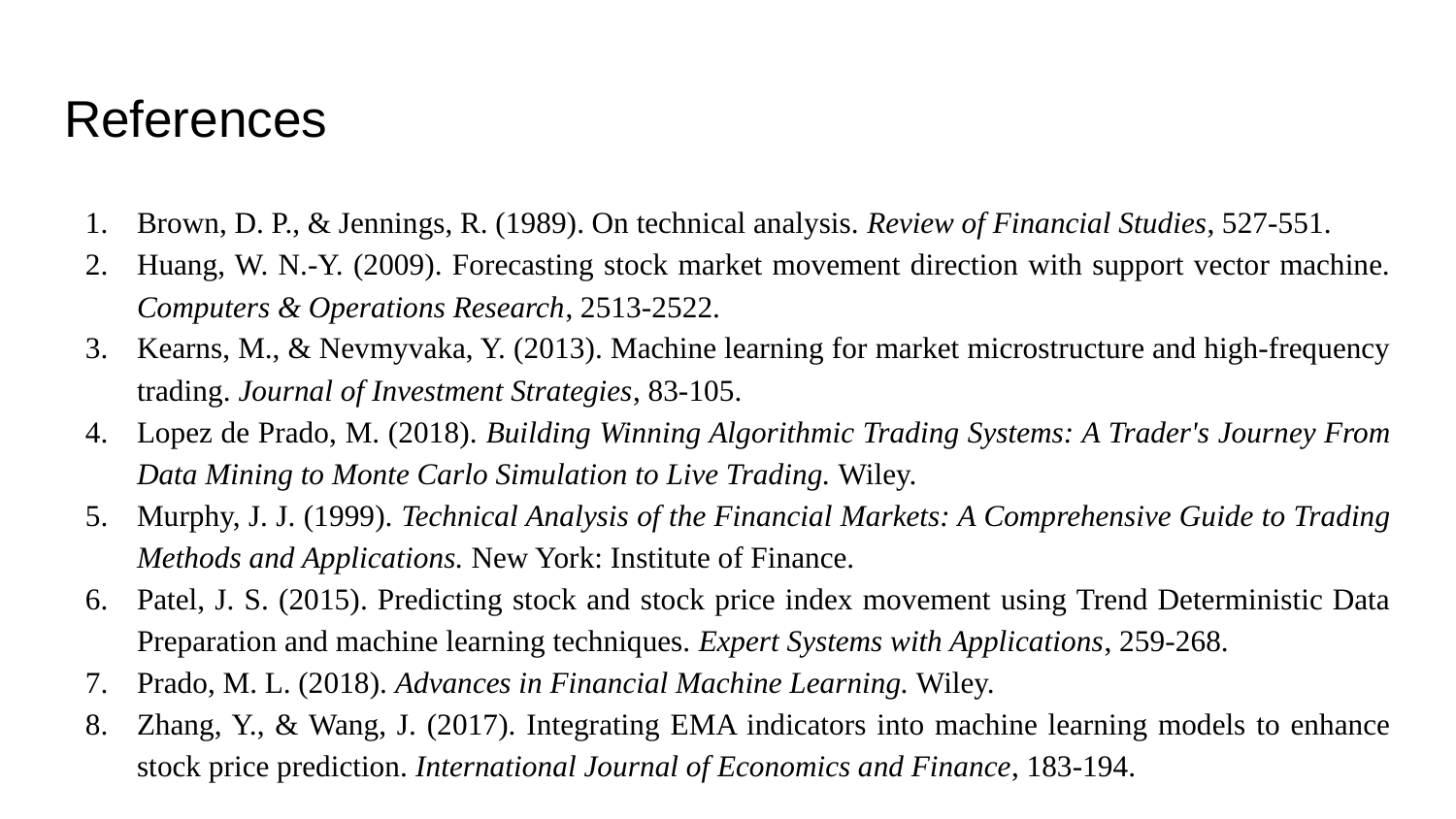

# References
Brown, D. P., & Jennings, R. (1989). On technical analysis. Review of Financial Studies, 527-551.
Huang, W. N.-Y. (2009). Forecasting stock market movement direction with support vector machine. Computers & Operations Research, 2513-2522.
Kearns, M., & Nevmyvaka, Y. (2013). Machine learning for market microstructure and high-frequency trading. Journal of Investment Strategies, 83-105.
Lopez de Prado, M. (2018). Building Winning Algorithmic Trading Systems: A Trader's Journey From Data Mining to Monte Carlo Simulation to Live Trading. Wiley.
Murphy, J. J. (1999). Technical Analysis of the Financial Markets: A Comprehensive Guide to Trading Methods and Applications. New York: Institute of Finance.
Patel, J. S. (2015). Predicting stock and stock price index movement using Trend Deterministic Data Preparation and machine learning techniques. Expert Systems with Applications, 259-268.
Prado, M. L. (2018). Advances in Financial Machine Learning. Wiley.
Zhang, Y., & Wang, J. (2017). Integrating EMA indicators into machine learning models to enhance stock price prediction. International Journal of Economics and Finance, 183-194.